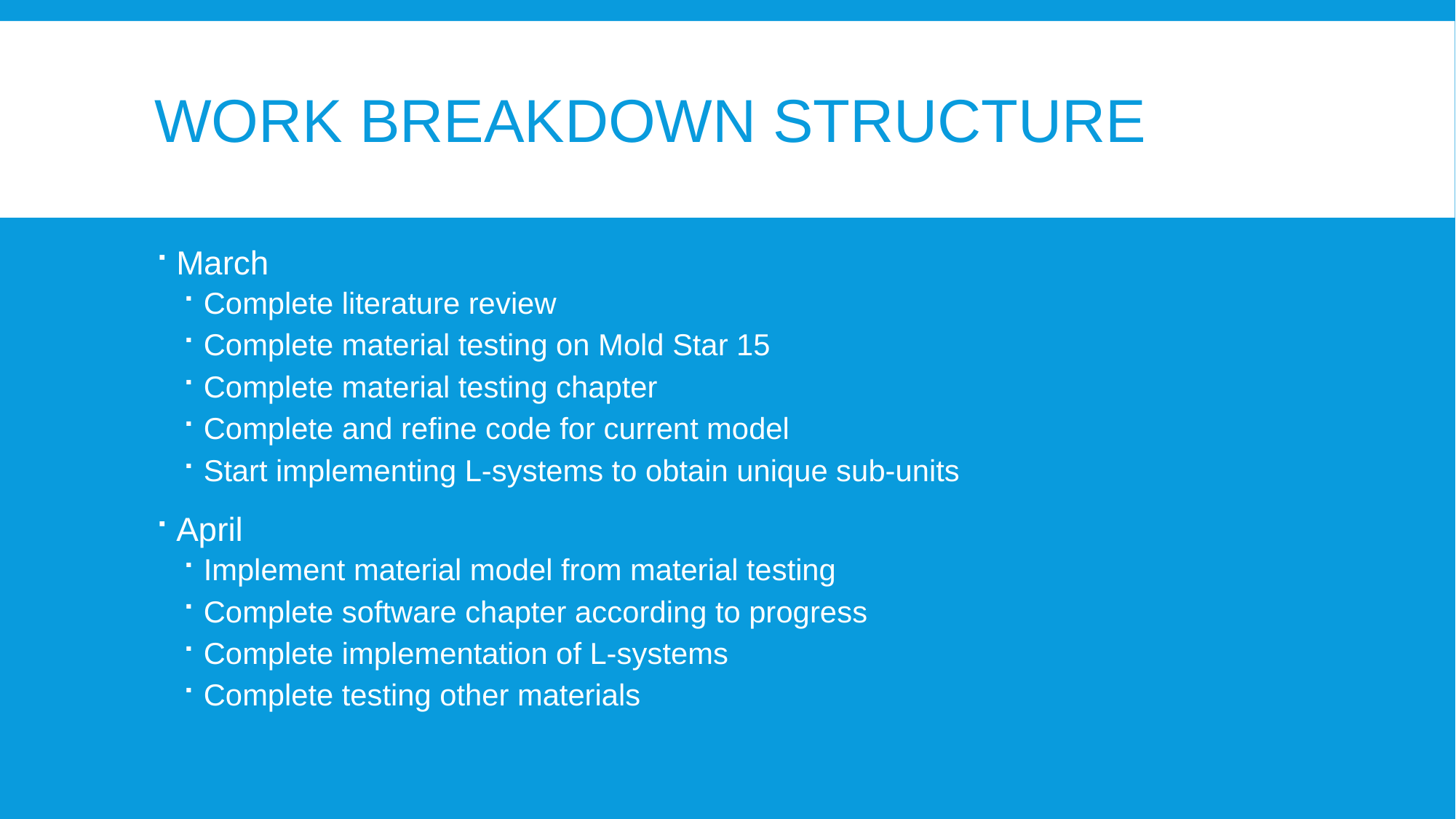

# Work Breakdown Structure
March
Complete literature review
Complete material testing on Mold Star 15
Complete material testing chapter
Complete and refine code for current model
Start implementing L-systems to obtain unique sub-units
April
Implement material model from material testing
Complete software chapter according to progress
Complete implementation of L-systems
Complete testing other materials